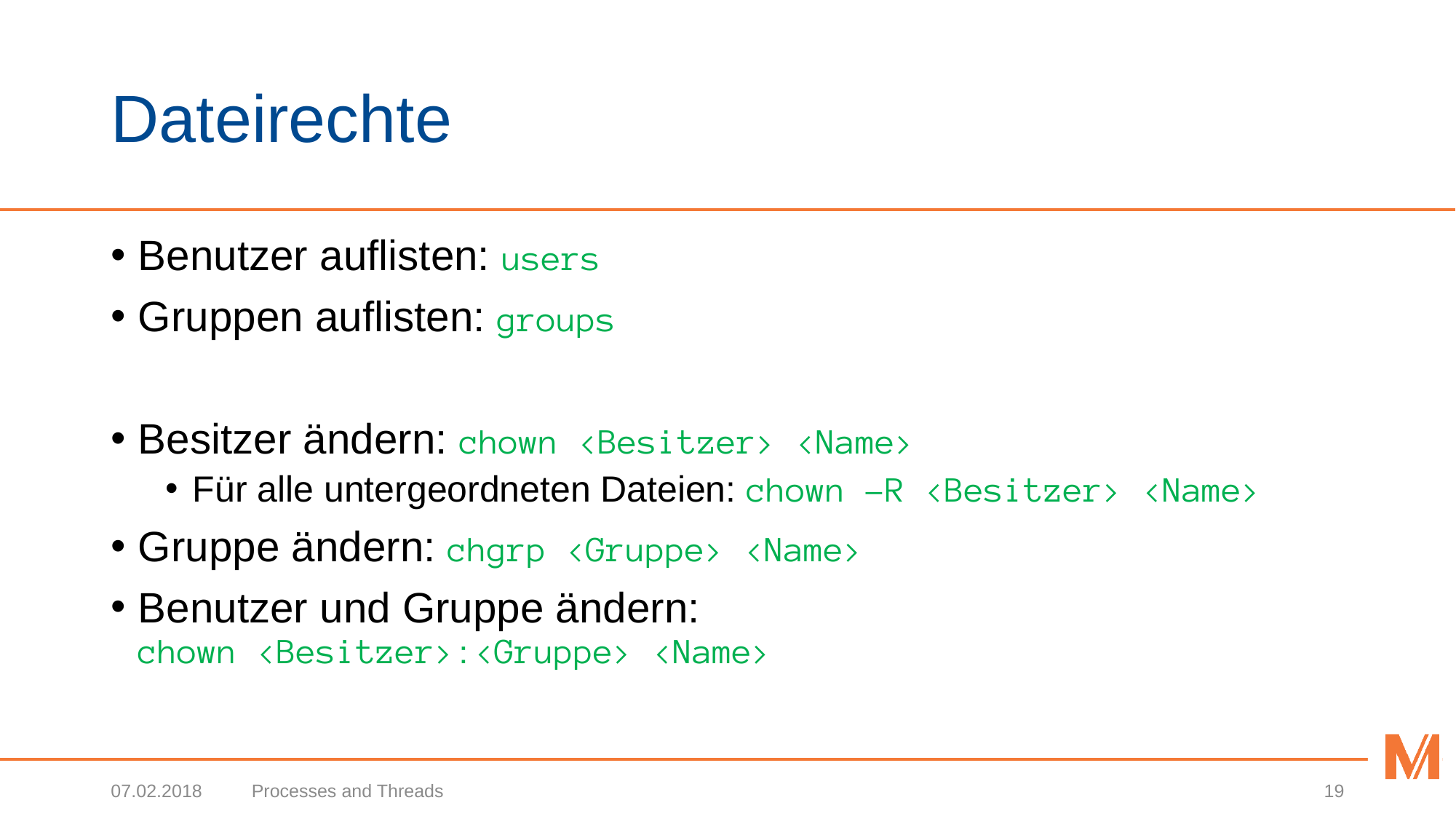

# Dateirechte
Benutzer auflisten: users
Gruppen auflisten: groups

Besitzer ändern: chown <Besitzer> <Name>
Für alle untergeordneten Dateien: chown -R <Besitzer> <Name>
Gruppe ändern: chgrp <Gruppe> <Name>
Benutzer und Gruppe ändern:
chown <Besitzer>:<Gruppe> <Name>
07.02.2018
Processes and Threads
19